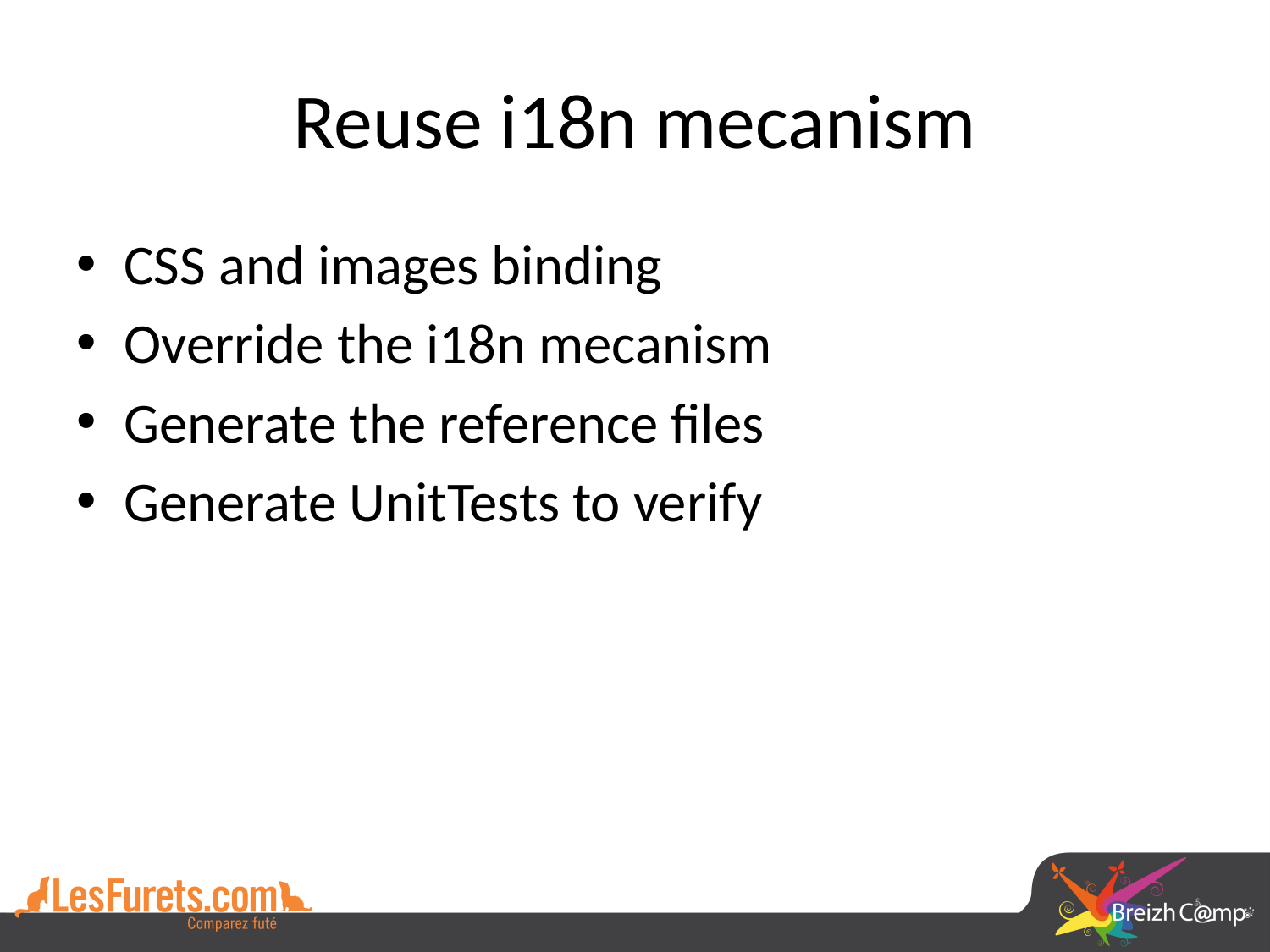

# Reuse i18n mecanism
CSS and images binding
Override the i18n mecanism
Generate the reference files
Generate UnitTests to verify